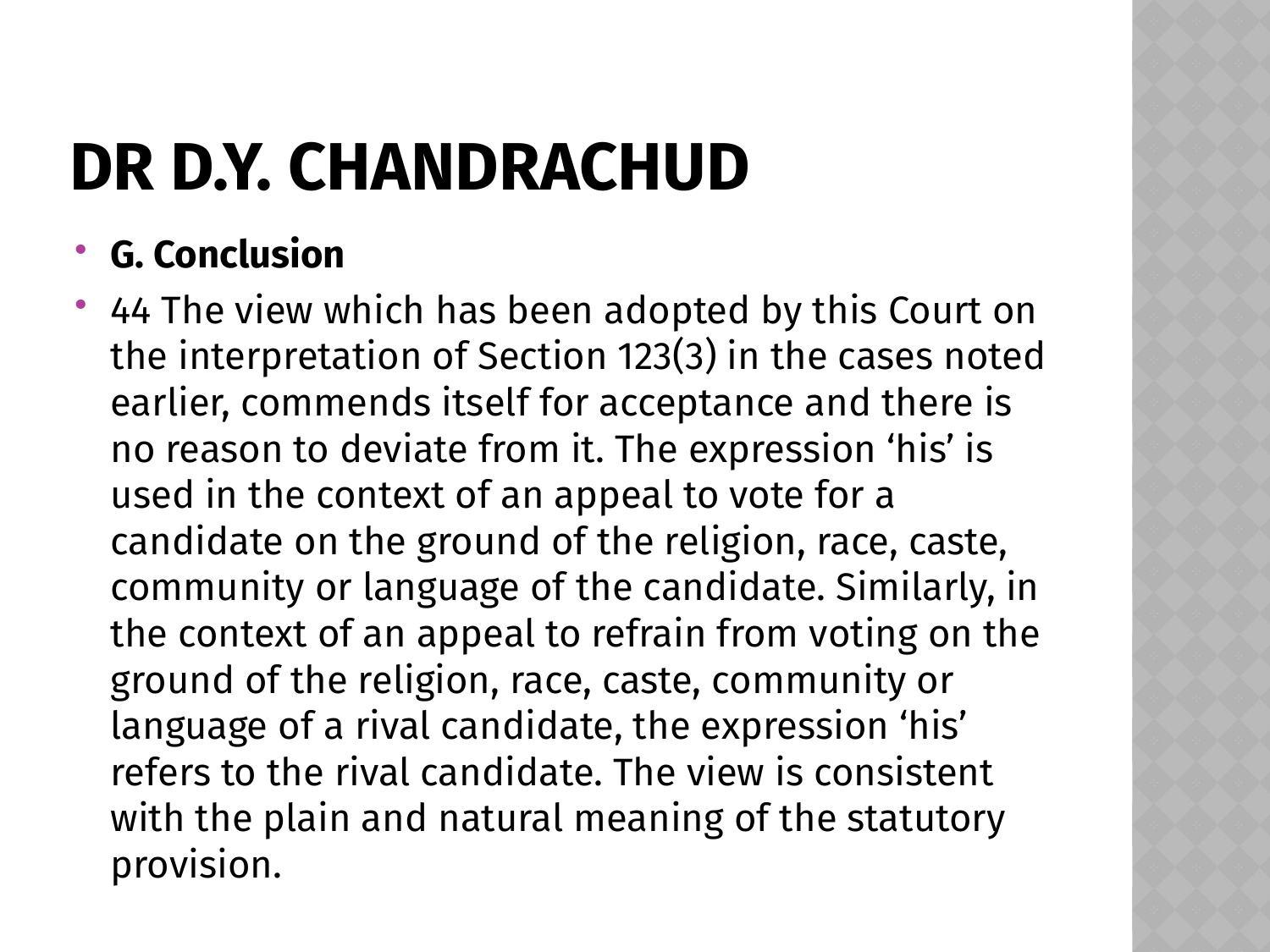

# Dr D.Y. chandrachud
G. Conclusion
44 The view which has been adopted by this Court on the interpretation of Section 123(3) in the cases noted earlier, commends itself for acceptance and there is no reason to deviate from it. The expression ‘his’ is used in the context of an appeal to vote for a candidate on the ground of the religion, race, caste, community or language of the candidate. Similarly, in the context of an appeal to refrain from voting on the ground of the religion, race, caste, community or language of a rival candidate, the expression ‘his’ refers to the rival candidate. The view is consistent with the plain and natural meaning of the statutory provision.